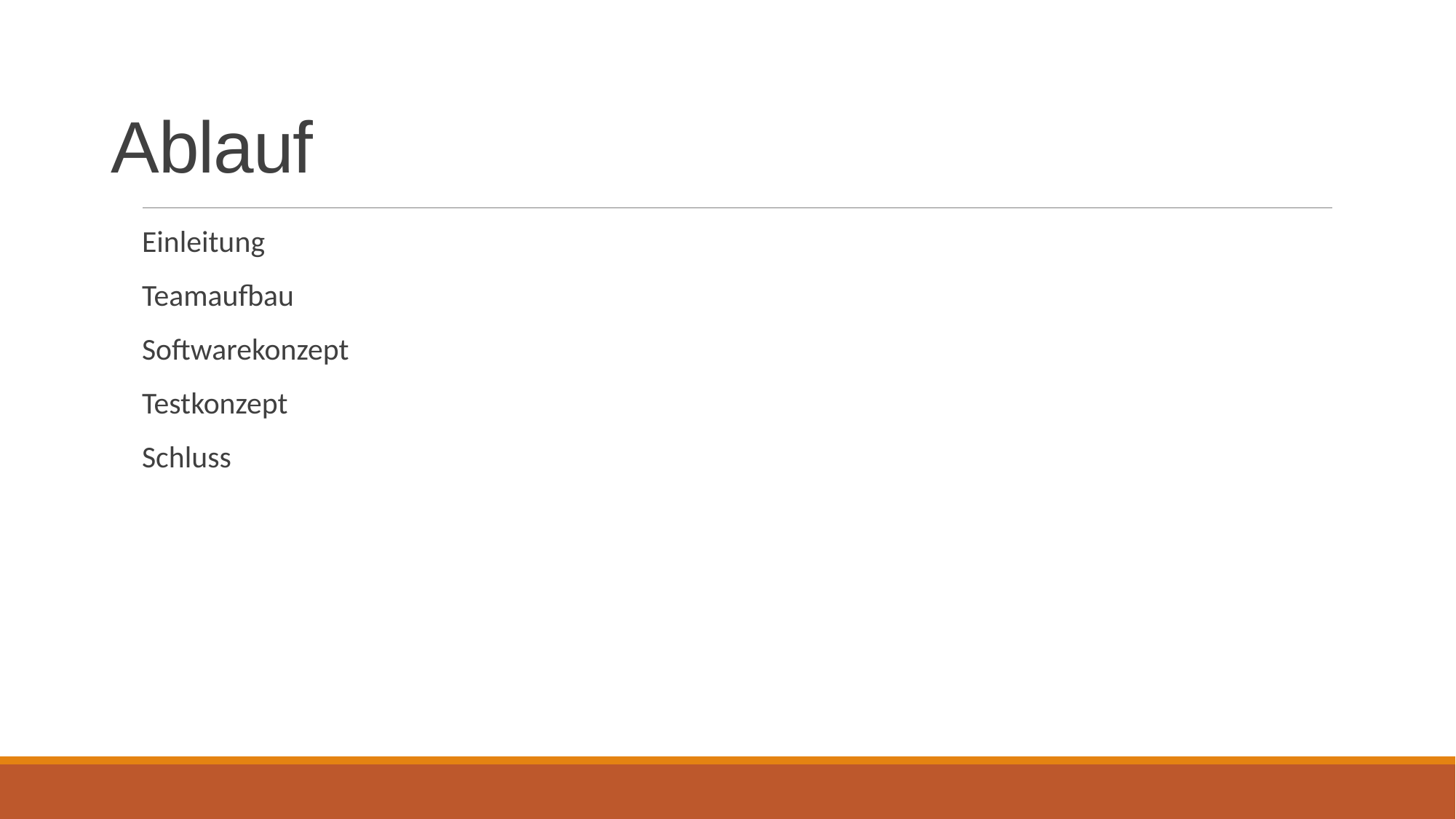

# Ablauf
Einleitung
Teamaufbau
Softwarekonzept
Testkonzept
Schluss